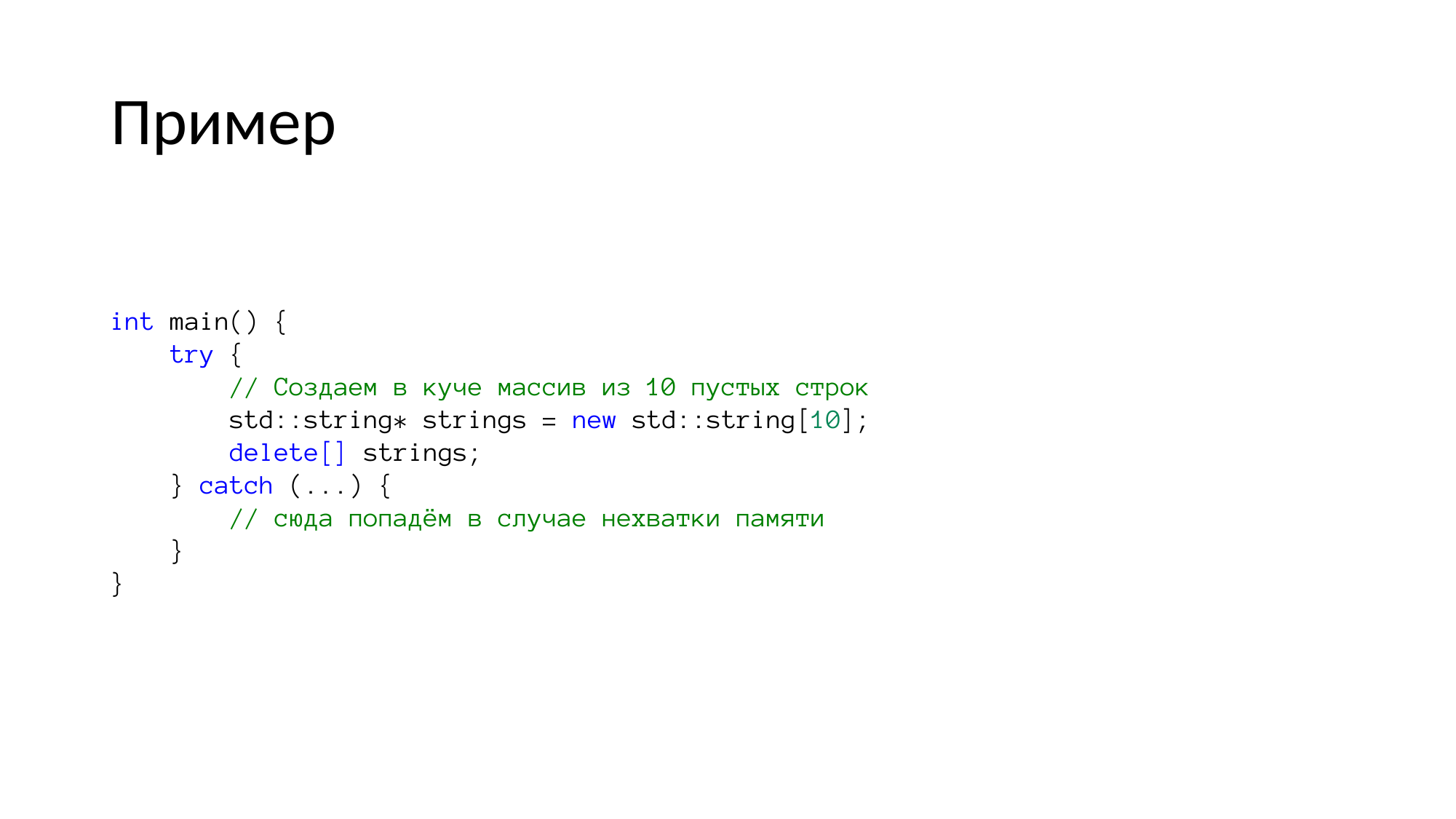

# Пример
int main() {
    try {
        // Создаем в куче массив из 10 пустых строк
        std::string* strings = new std::string[10];
        delete[] strings;
    } catch (...) {
        // сюда попадём в случае нехватки памяти
    }
}